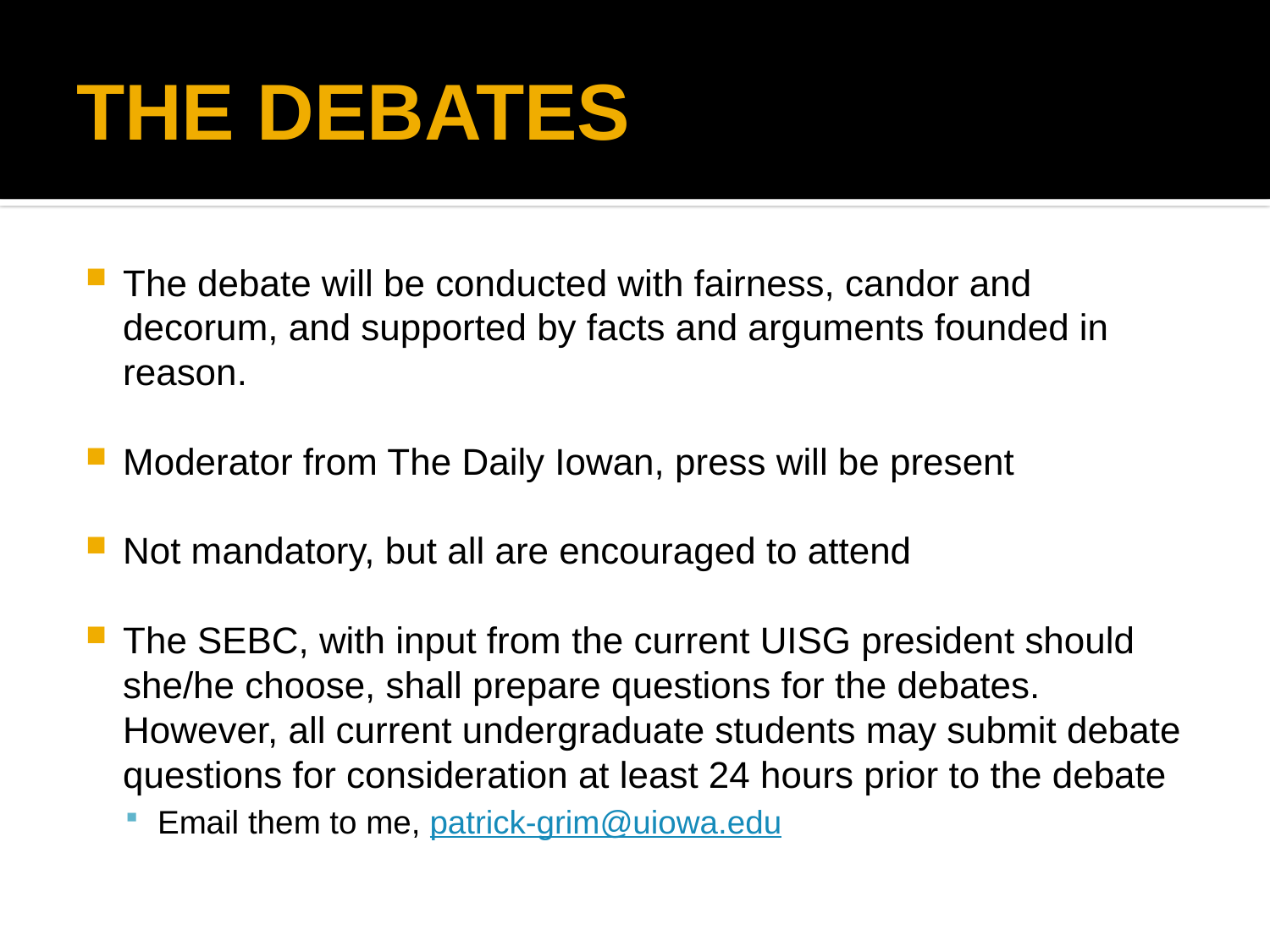

# THE DEBATES
The debate will be conducted with fairness, candor and decorum, and supported by facts and arguments founded in reason.

Moderator from The Daily Iowan, press will be present

Not mandatory, but all are encouraged to attend

The SEBC, with input from the current UISG president should she/he choose, shall prepare questions for the debates. However, all current undergraduate students may submit debate questions for consideration at least 24 hours prior to the debate
Email them to me, patrick-grim@uiowa.edu